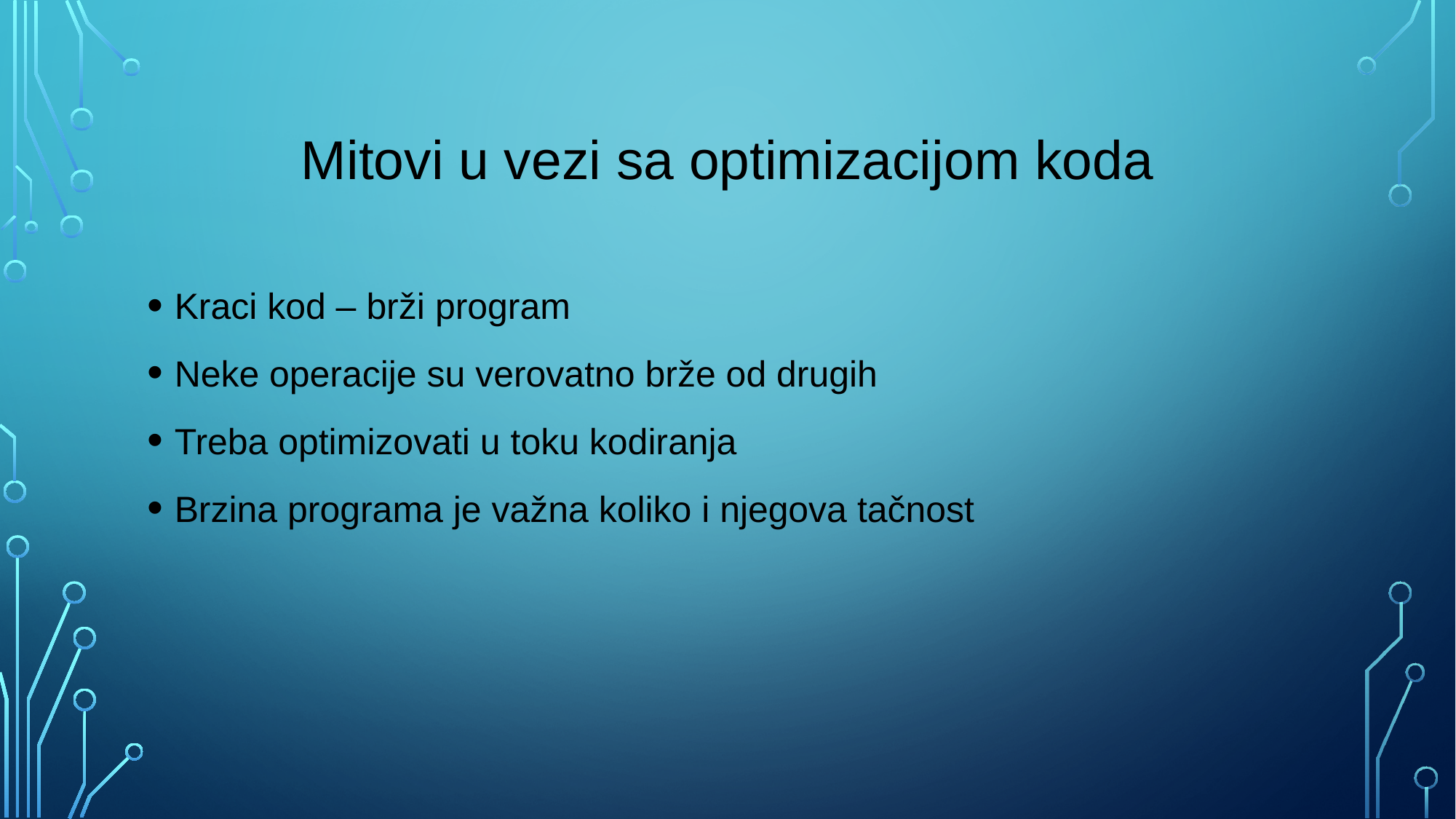

# Mitovi u vezi sa optimizacijom koda
Kraci kod – brži program
Neke operacije su verovatno brže od drugih
Treba optimizovati u toku kodiranja
Brzina programa je važna koliko i njegova tačnost